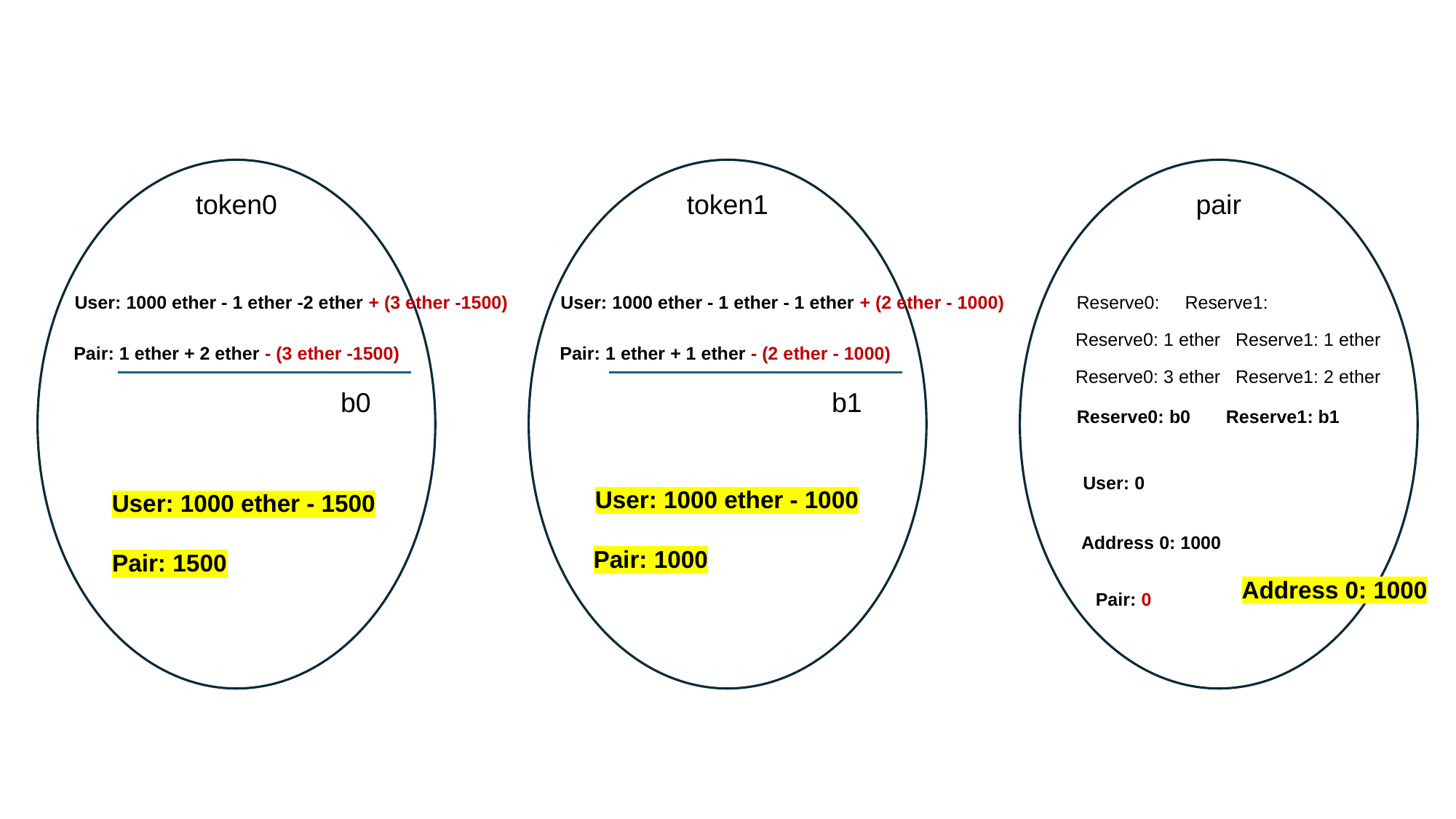

token0
token1
pair
User: 1000 ether - 1 ether -2 ether + (3 ether -1500)
User: 1000 ether - 1 ether - 1 ether + (2 ether - 1000)
Reserve0:     Reserve1:
Reserve0: 1 ether   Reserve1: 1 ether
Pair: 1 ether + 2 ether - (3 ether -1500)
Pair: 1 ether + 1 ether - (2 ether - 1000)
Reserve0: 3 ether   Reserve1: 2 ether
b0
b1
Reserve0: b0       Reserve1: b1
User: 0
User: 1000 ether - 1000
User: 1000 ether - 1500
Address 0: 1000
Pair: 1000
Pair: 1500
Address 0: 1000
Pair: 0